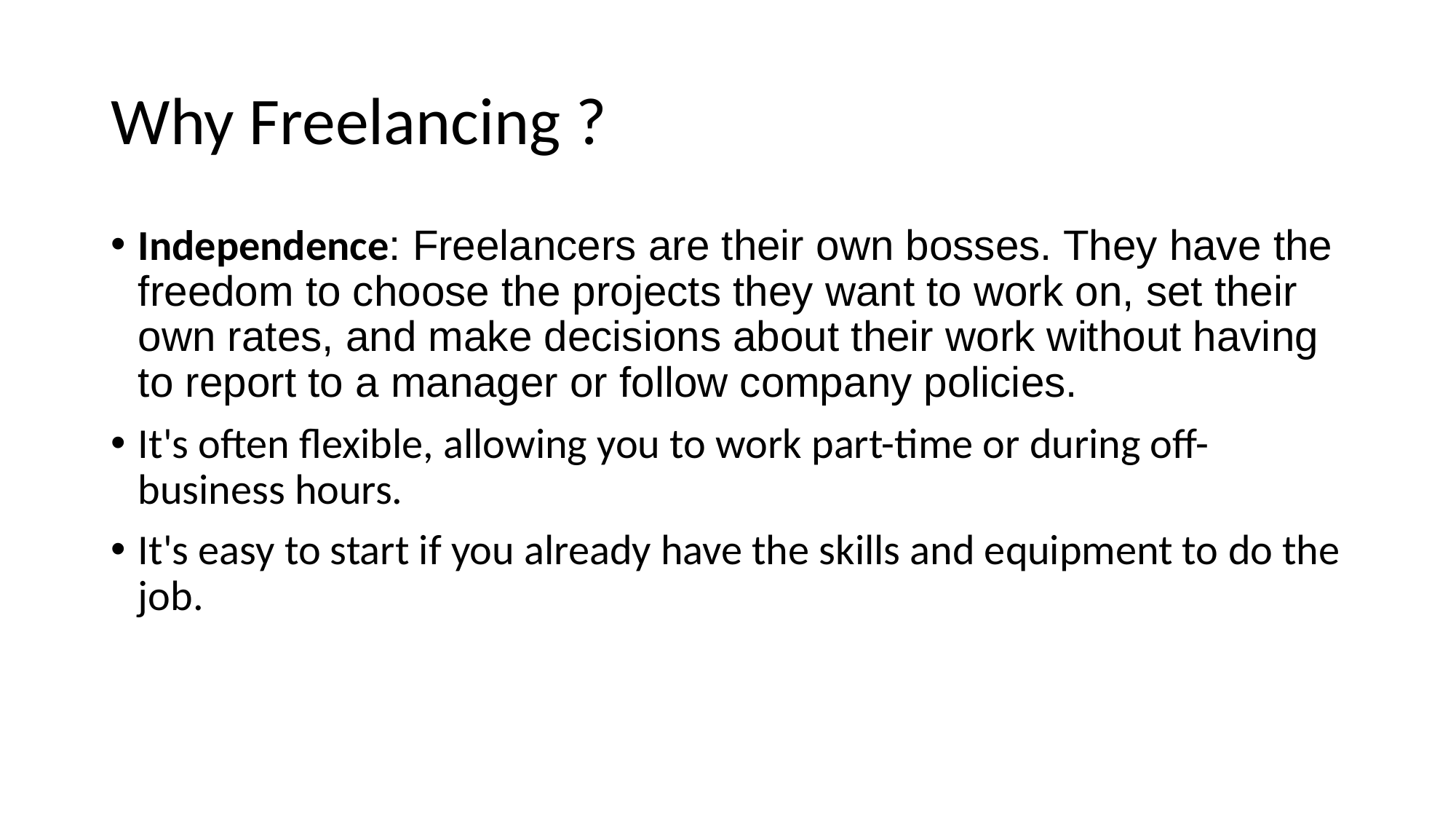

# Why Freelancing ?
Independence: Freelancers are their own bosses. They have the freedom to choose the projects they want to work on, set their own rates, and make decisions about their work without having to report to a manager or follow company policies.
It's often flexible, allowing you to work part-time or during off-business hours.
It's easy to start if you already have the skills and equipment to do the job.